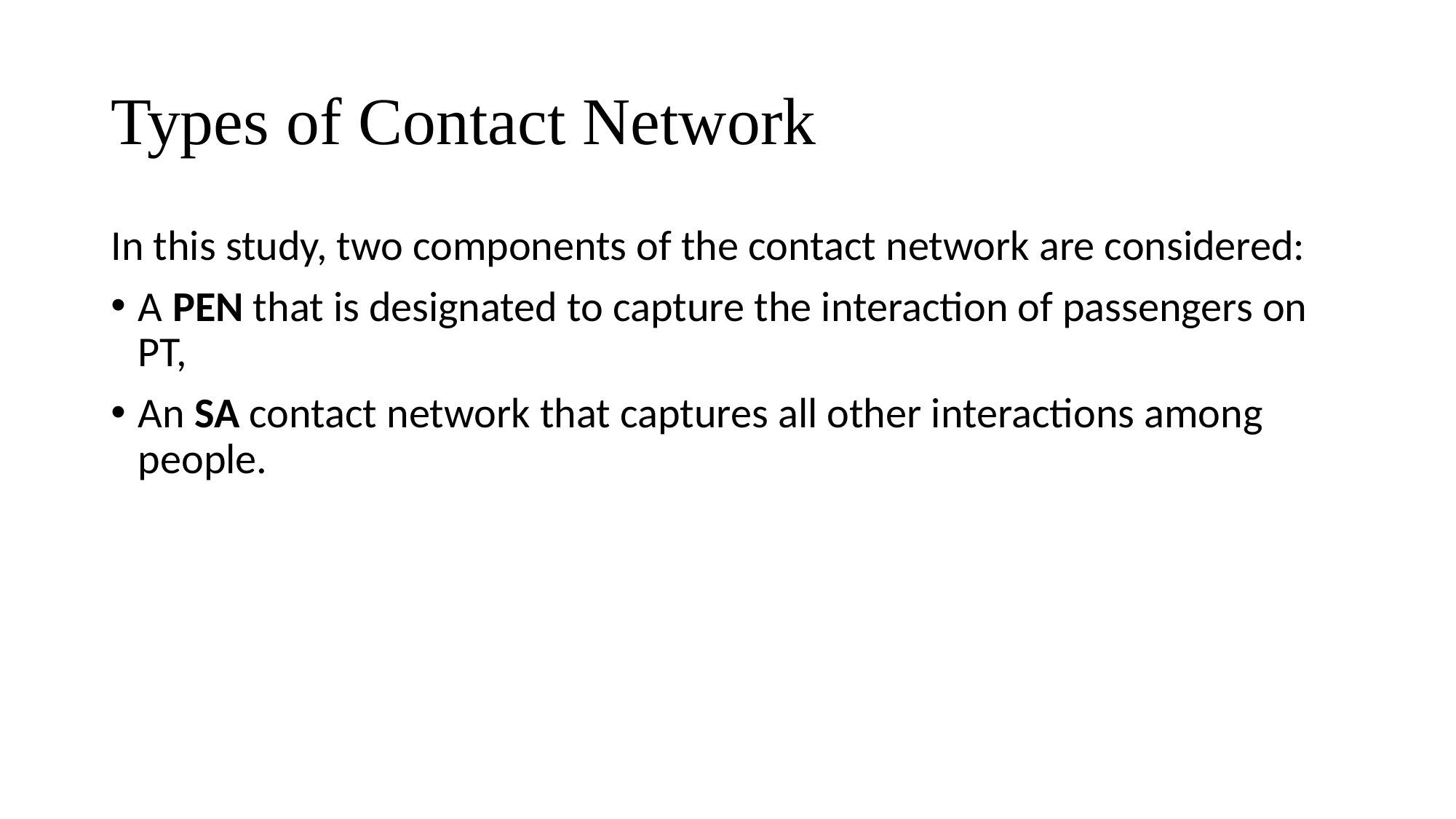

# Types of Contact Network
In this study, two components of the contact network are considered:
A PEN that is designated to capture the interaction of passengers on PT,
An SA contact network that captures all other interactions among people.